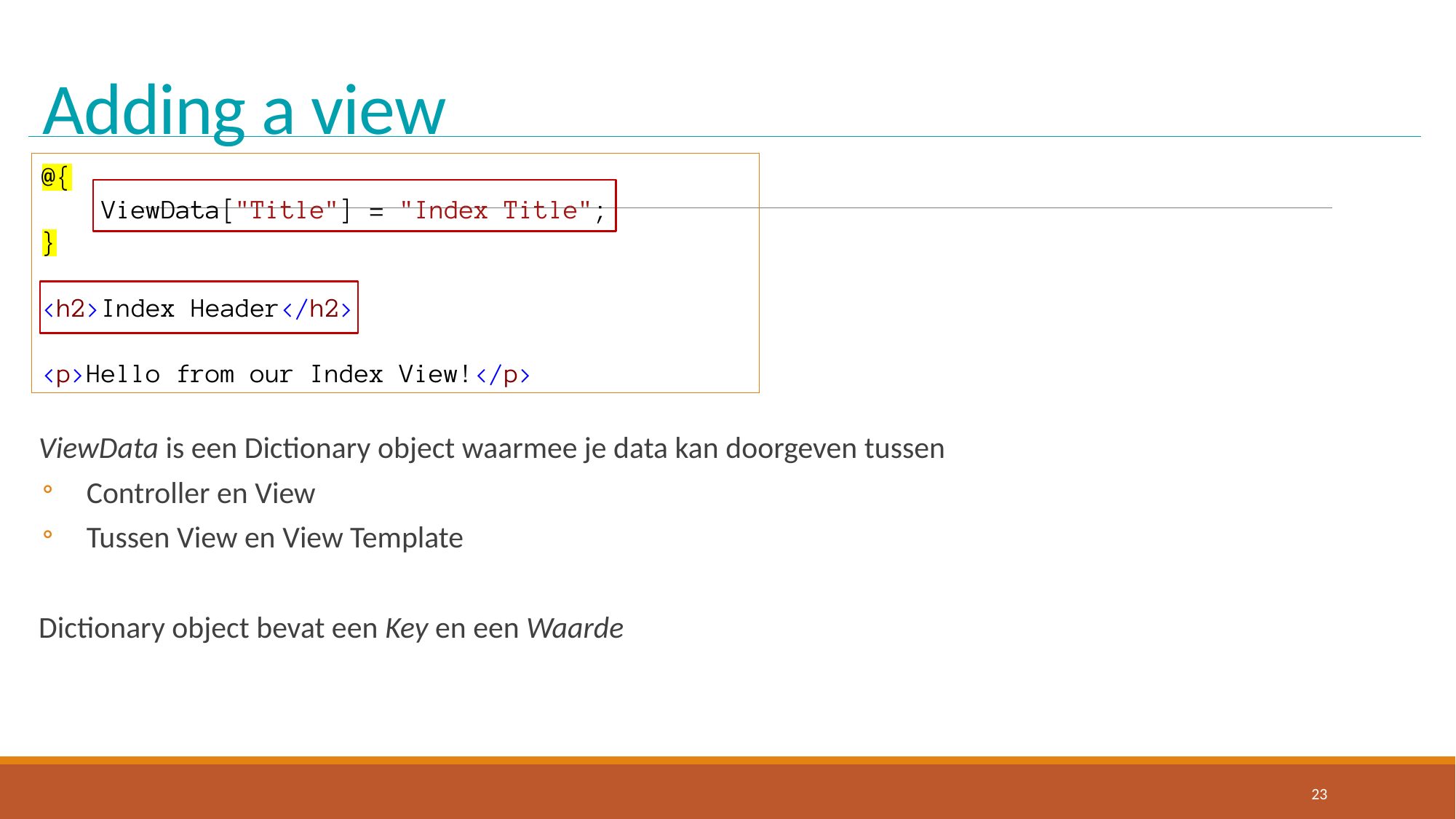

# Adding a view
@{
    ViewData["Title"] = "Index Title";
}

<h2>Index Header</h2>

<p>Hello from our Index View!</p>

ViewData is een Dictionary object waarmee je data kan doorgeven tussen
Controller en View
Tussen View en View Template

Dictionary object bevat een Key en een Waarde

23